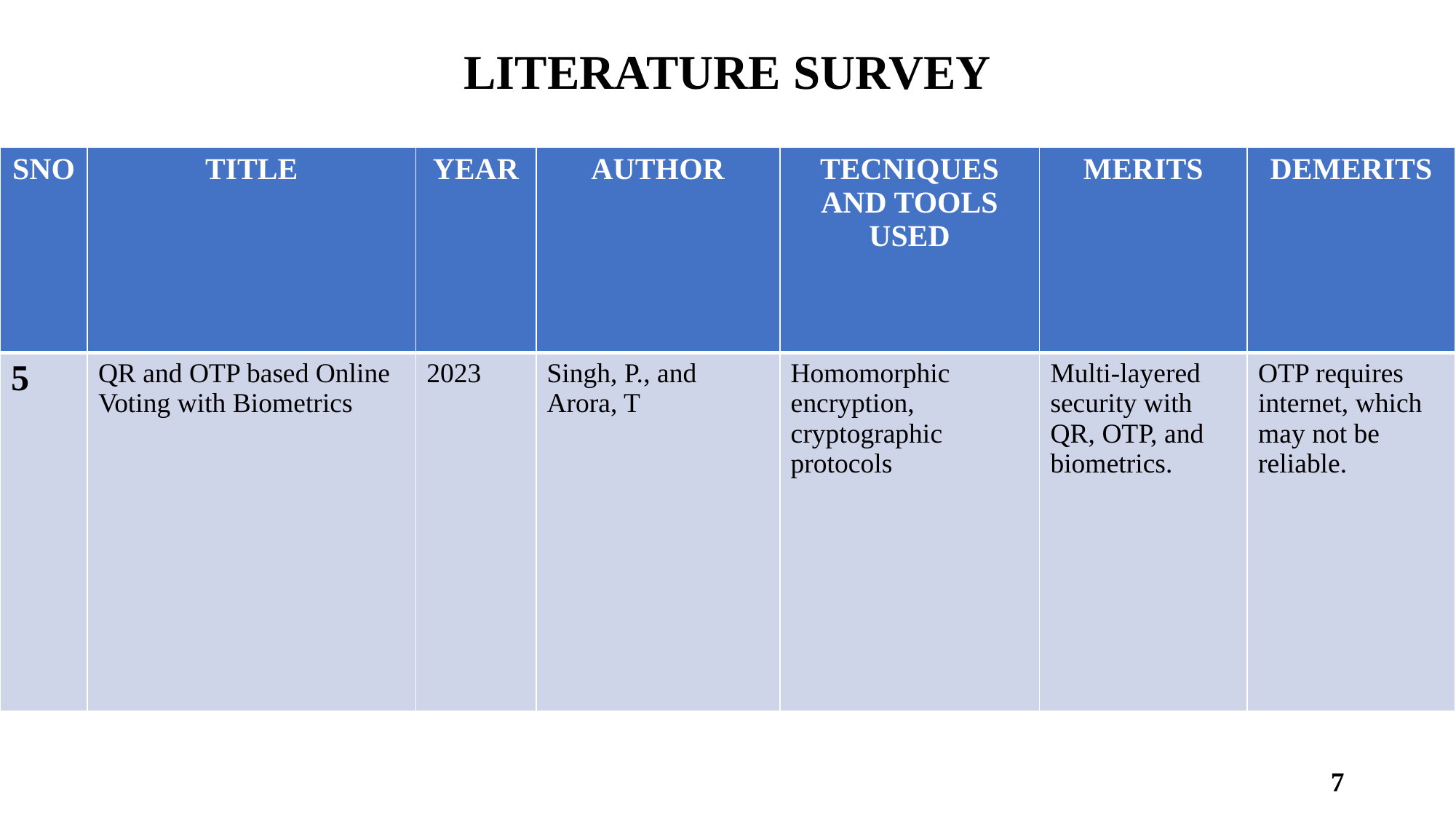

LITERATURE SURVEY

| SNO | TITLE | YEAR | AUTHOR | TECNIQUES AND TOOLS USED | MERITS | DEMERITS |
| --- | --- | --- | --- | --- | --- | --- |
| 5 | QR and OTP based Online Voting with Biometrics | 2023 | Singh, P., and Arora, T | Homomorphic encryption, cryptographic protocols | Multi-layered security with QR, OTP, and biometrics. | OTP requires internet, which may not be reliable. |
7